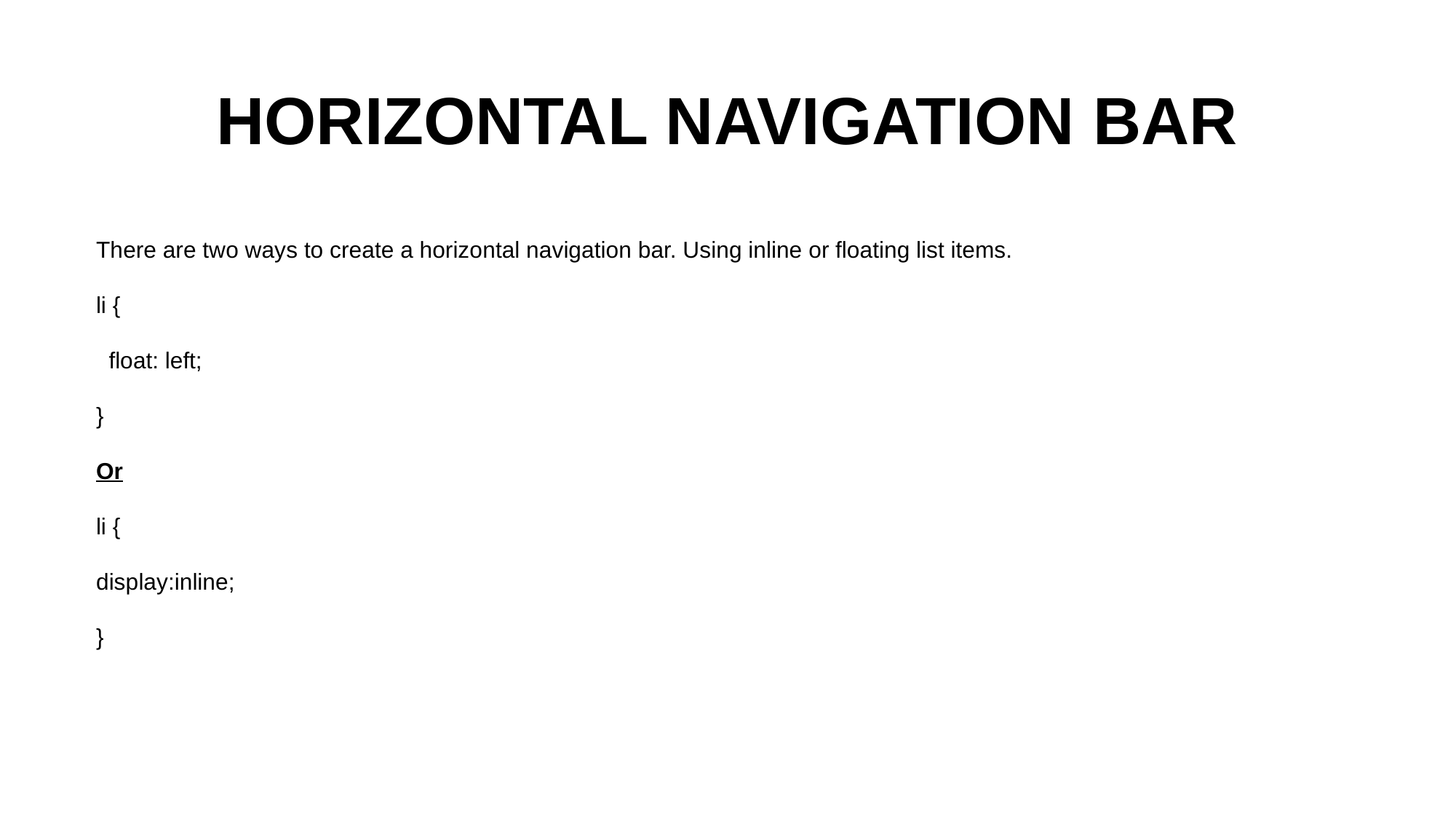

# HORIZONTAL NAVIGATION BAR

There are two ways to create a horizontal navigation bar. Using inline or floating list items.
li {
  float: left;
}
Or
li {
display:inline;
}